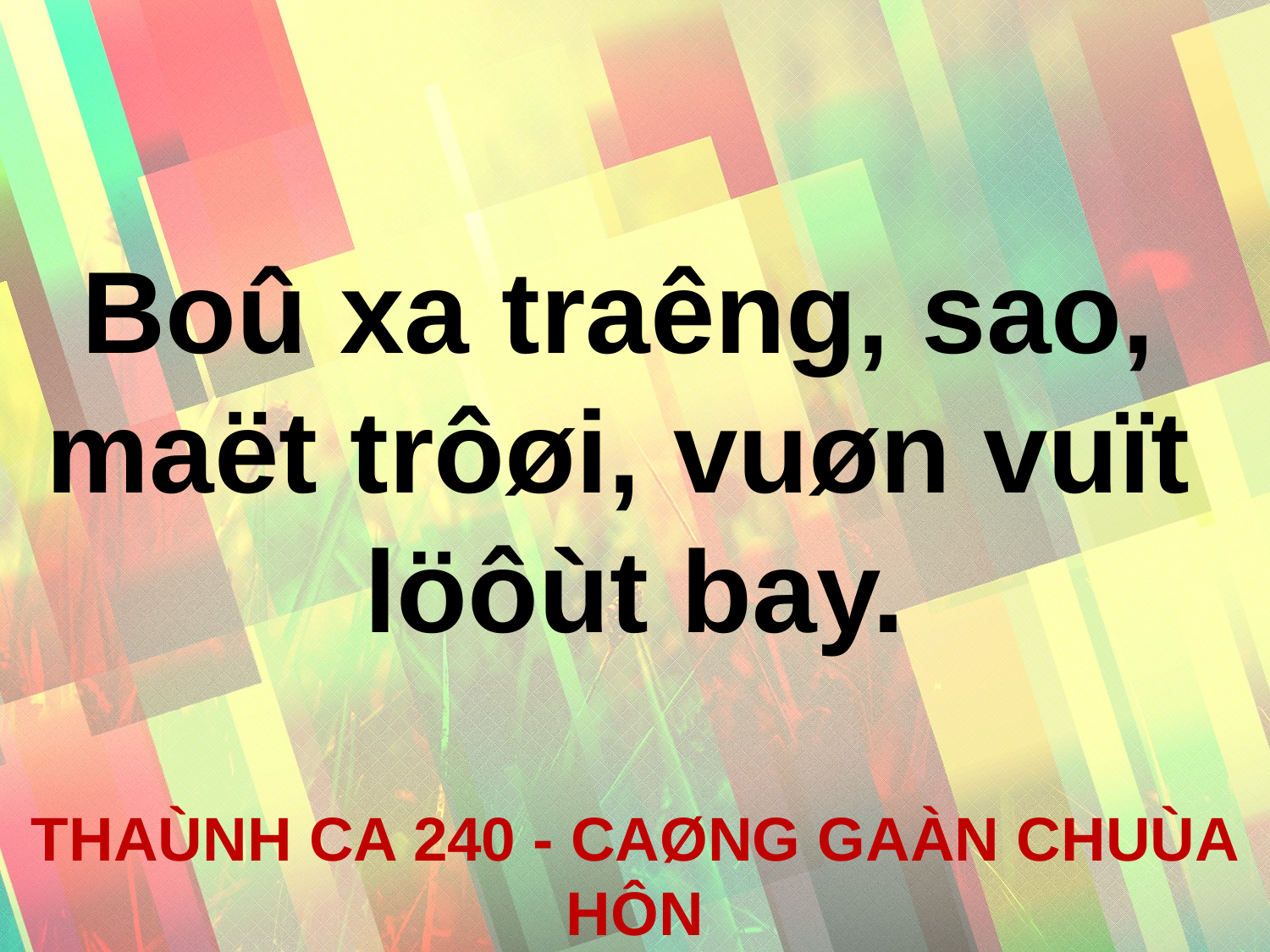

Boû xa traêng, sao,
maët trôøi, vuøn vuït
löôùt bay.
THAÙNH CA 240 - CAØNG GAÀN CHUÙA HÔN